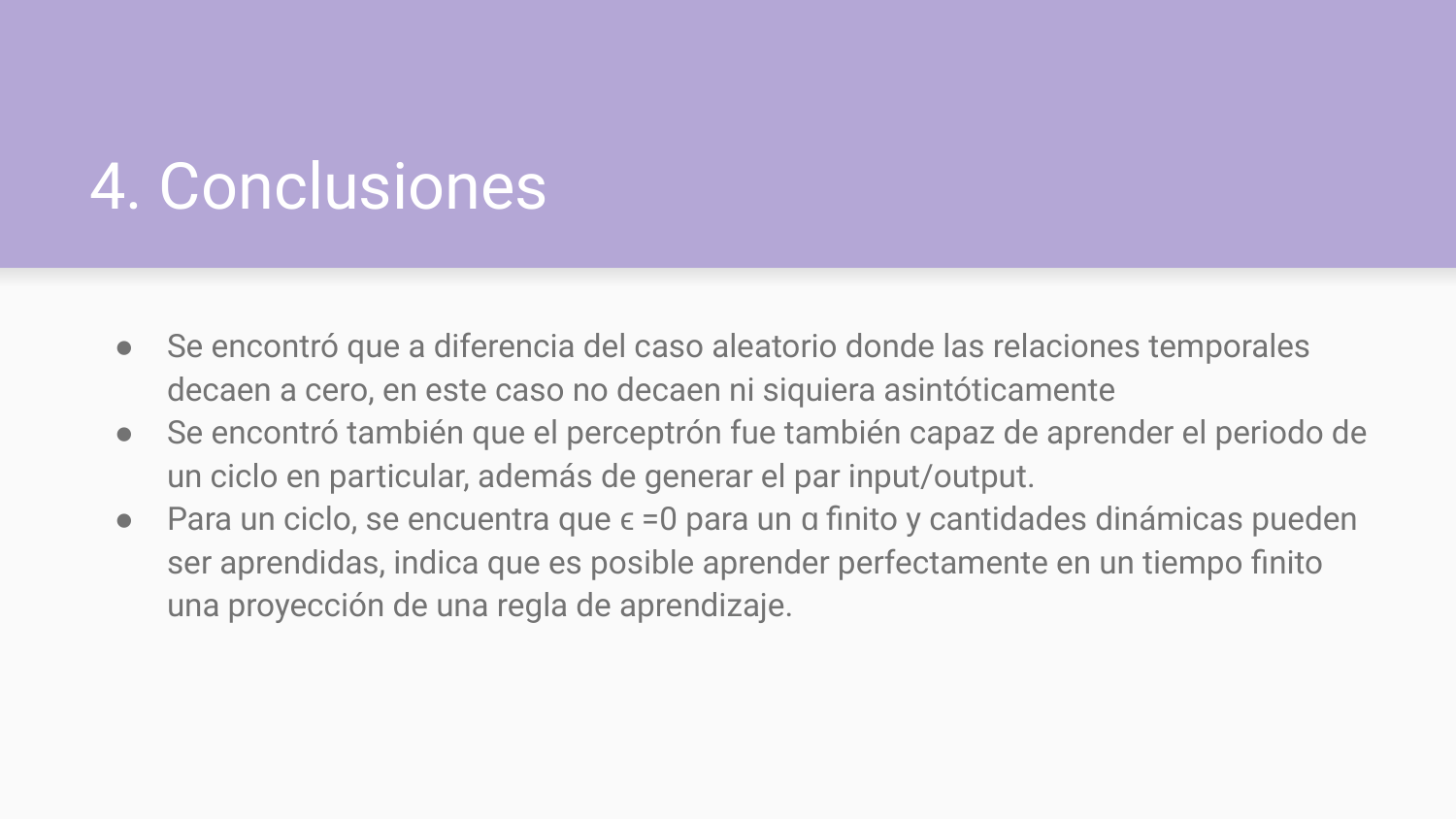

# 4. Conclusiones
Se encontró que a diferencia del caso aleatorio donde las relaciones temporales decaen a cero, en este caso no decaen ni siquiera asintóticamente
Se encontró también que el perceptrón fue también capaz de aprender el periodo de un ciclo en particular, además de generar el par input/output.
Para un ciclo, se encuentra que ϵ =0 para un ɑ finito y cantidades dinámicas pueden ser aprendidas, indica que es posible aprender perfectamente en un tiempo finito una proyección de una regla de aprendizaje.